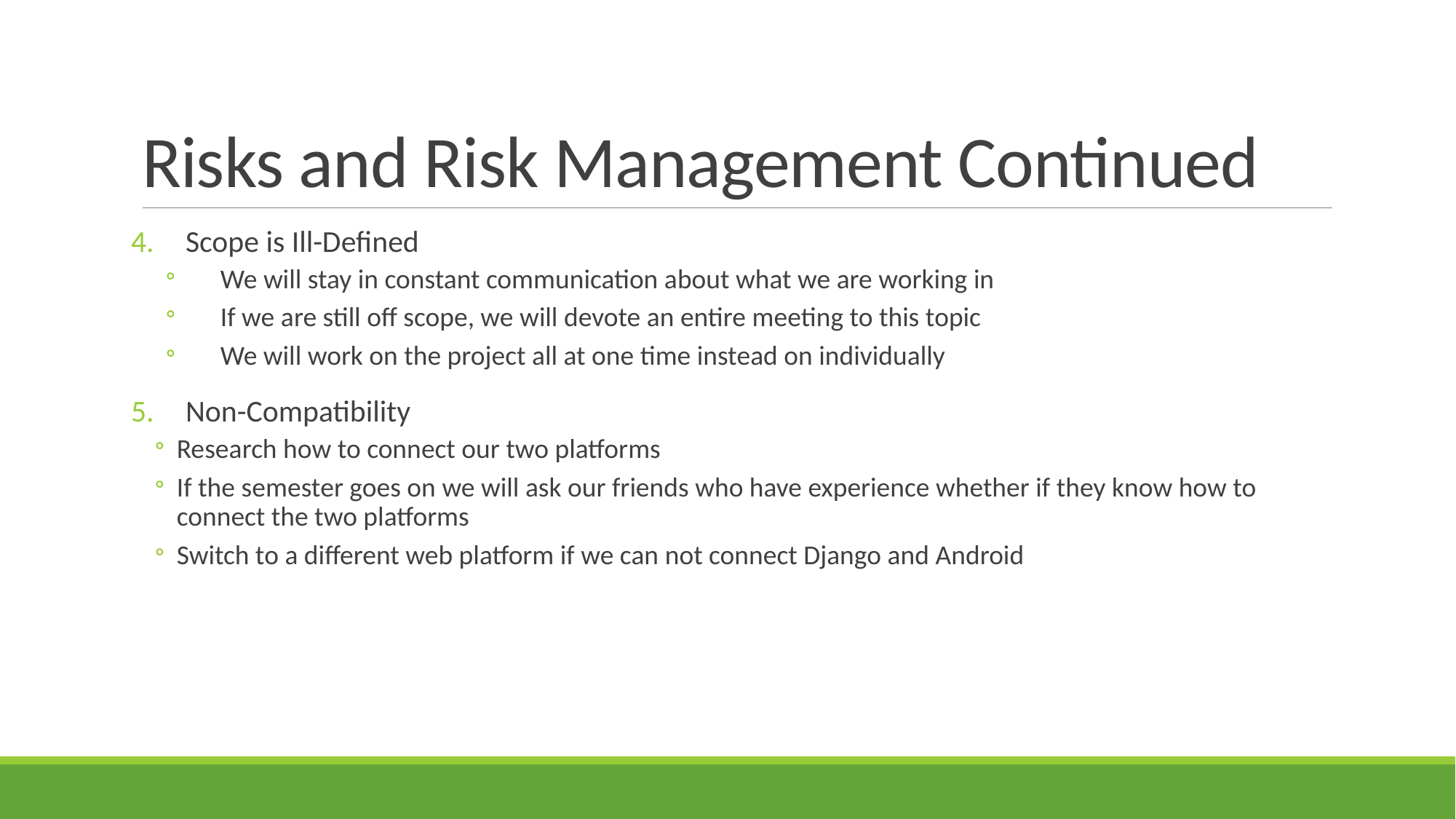

# Risks and Risk Management Continued
Scope is Ill-Defined
We will stay in constant communication about what we are working in
If we are still off scope, we will devote an entire meeting to this topic
We will work on the project all at one time instead on individually
Non-Compatibility
Research how to connect our two platforms
If the semester goes on we will ask our friends who have experience whether if they know how to connect the two platforms
Switch to a different web platform if we can not connect Django and Android